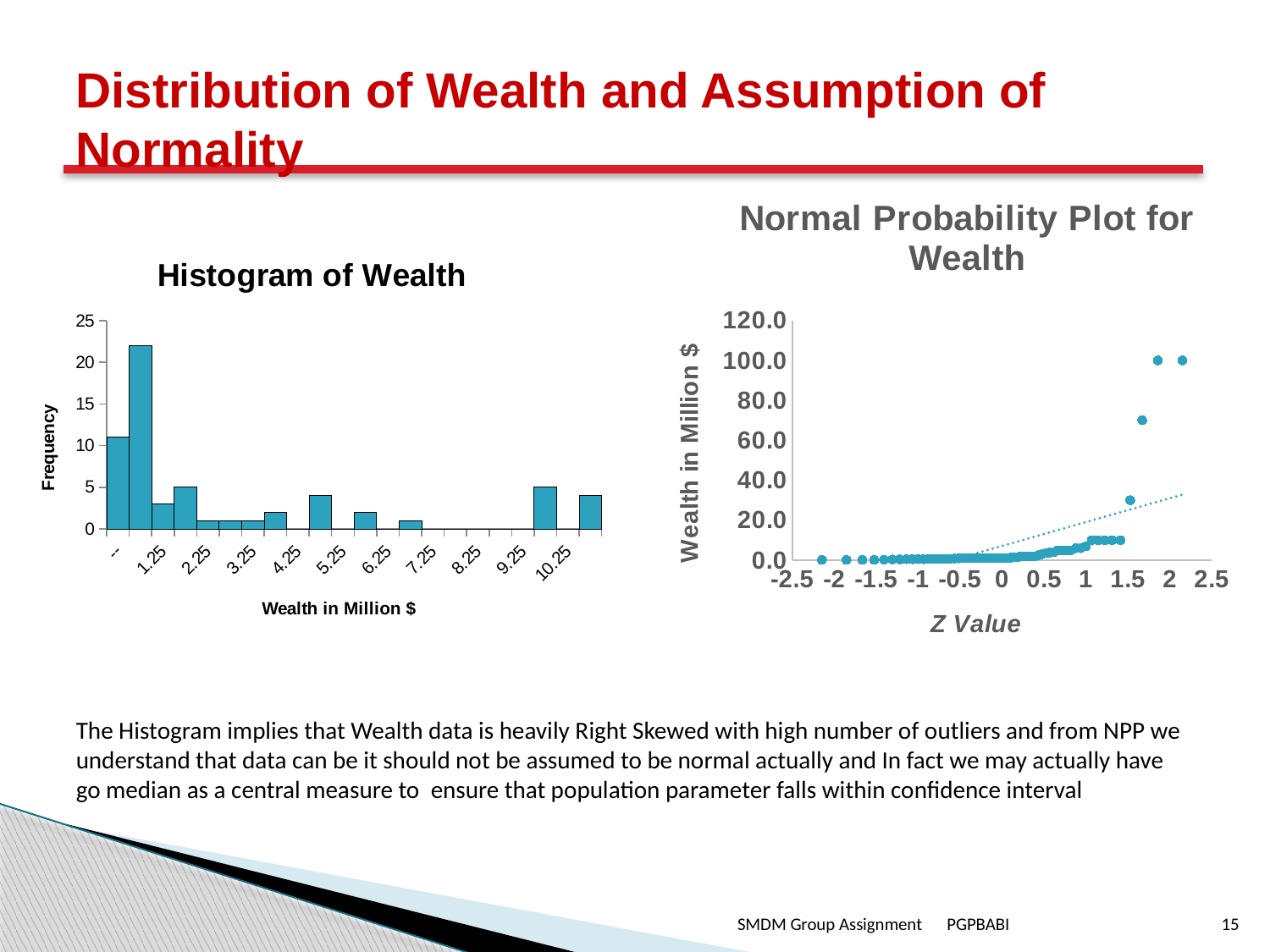

# Distribution of Wealth and Assumption of Normality

### Chart: Normal Probability Plot for Wealth

| Category | Wealth |
|---|---|

### Chart: Histogram of Wealth

| Category | Frequency |
|---|---|
| -- | 11.0 |
| 0.75 | 22.0 |
| 1.25 | 3.0 |
| 1.75 | 5.0 |
| 2.25 | 1.0 |
| 2.75 | 1.0 |
| 3.25 | 1.0 |
| 3.75 | 2.0 |
| 4.25 | 0.0 |
| 4.75 | 4.0 |
| 5.25 | 0.0 |
| 5.75 | 2.0 |
| 6.25 | 0.0 |
| 6.75 | 1.0 |
| 7.25 | 0.0 |
| 7.75 | 0.0 |
| 8.25 | 0.0 |
| 8.75 | 0.0 |
| 9.25 | 0.0 |
| 9.75 | 5.0 |
| 10.25 | 0.0 |
| >10.5 | 4.0 |
The Histogram implies that Wealth data is heavily Right Skewed with high number of outliers and from NPP we understand that data can be it should not be assumed to be normal actually and In fact we may actually have go median as a central measure to  ensure that population parameter falls within confidence interval
SMDM Group Assignment
PGPBABI
15